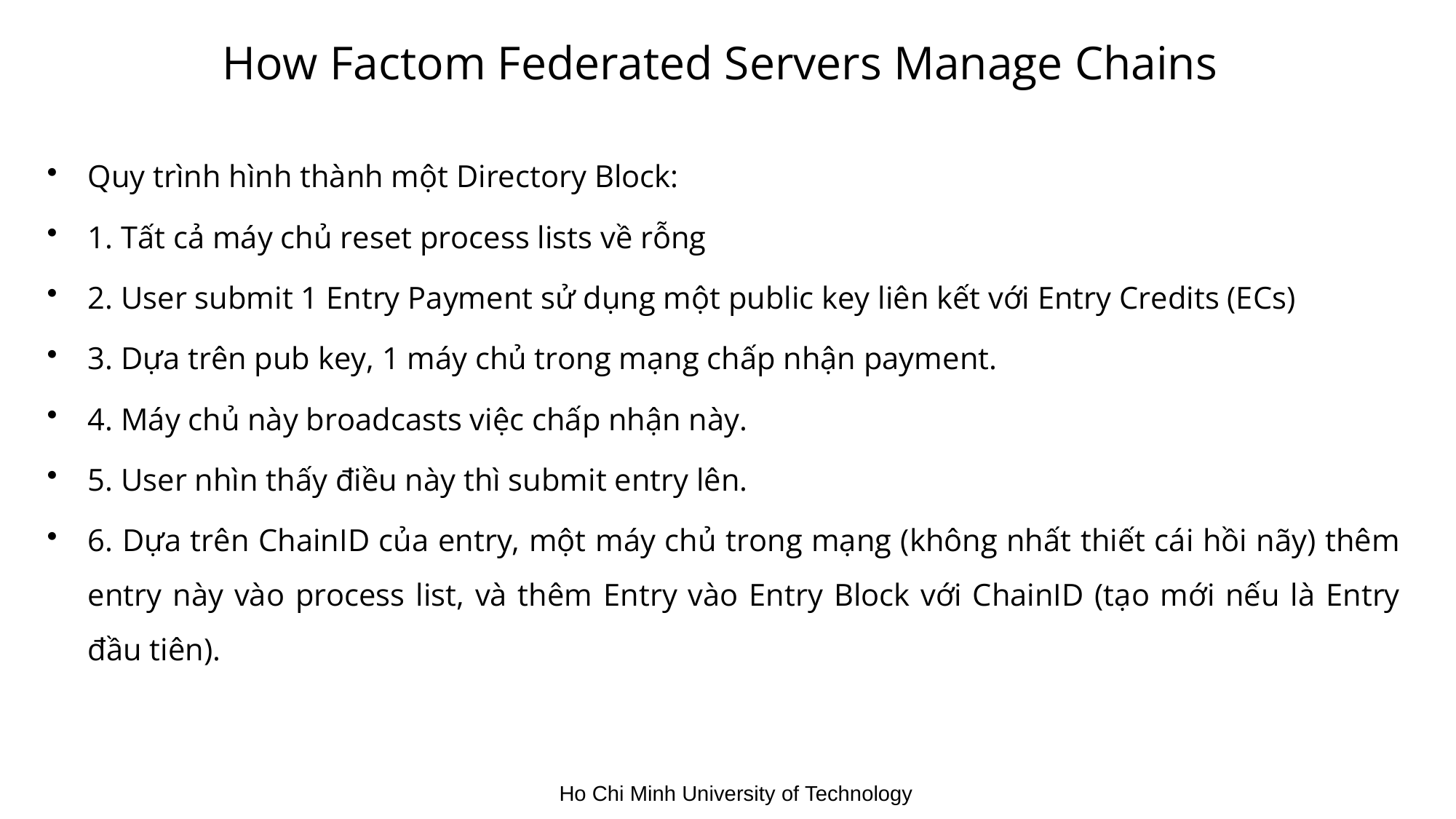

# How Factom Federated Servers Manage Chains
Quy trình hình thành một Directory Block:
1. Tất cả máy chủ reset process lists về rỗng
2. User submit 1 Entry Payment sử dụng một public key liên kết với Entry Credits (ECs)
3. Dựa trên pub key, 1 máy chủ trong mạng chấp nhận payment.
4. Máy chủ này broadcasts việc chấp nhận này.
5. User nhìn thấy điều này thì submit entry lên.
6. Dựa trên ChainID của entry, một máy chủ trong mạng (không nhất thiết cái hồi nãy) thêm entry này vào process list, và thêm Entry vào Entry Block với ChainID (tạo mới nếu là Entry đầu tiên).

10
Ho Chi Minh University of Technology